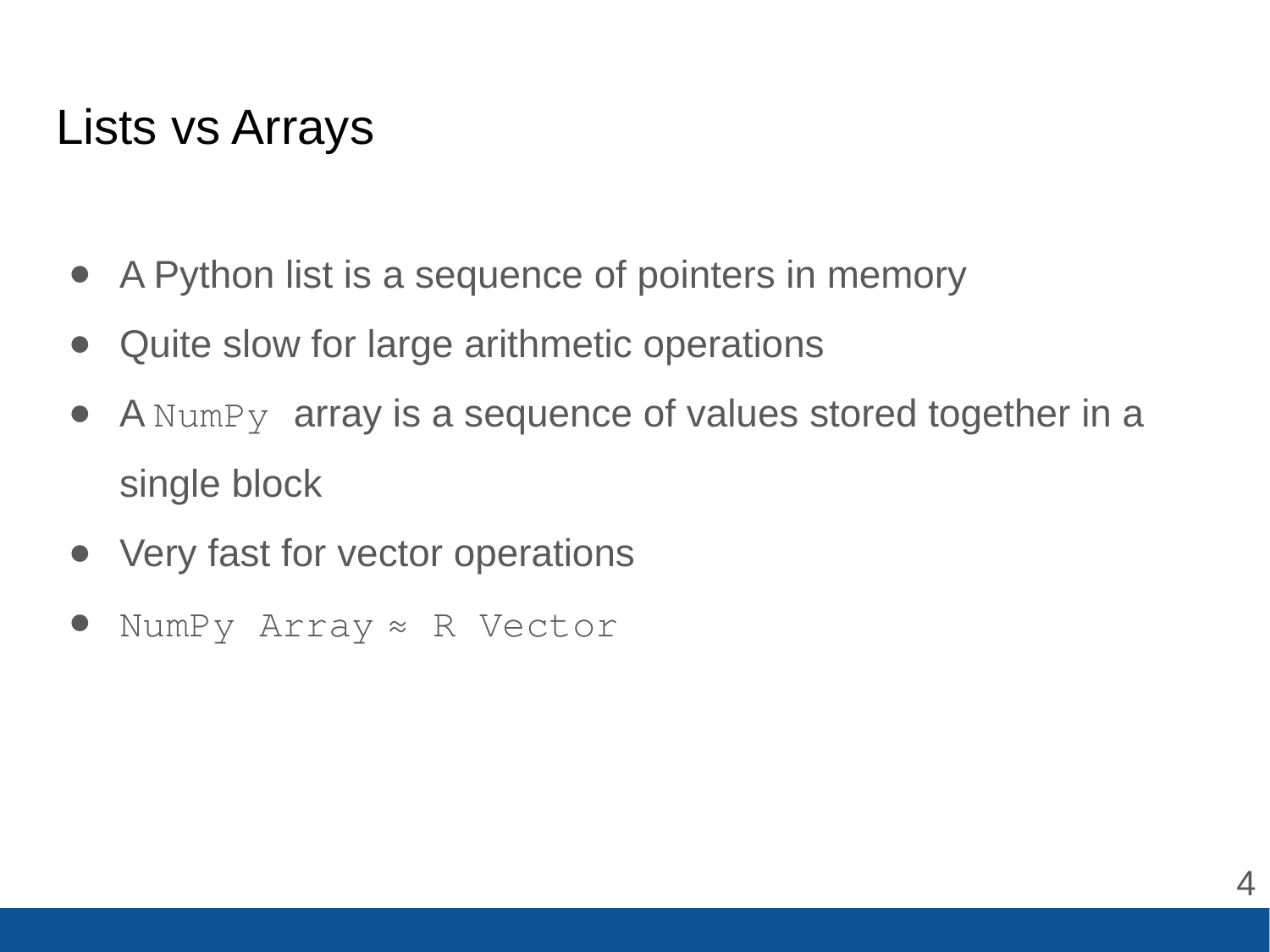

# Lists vs Arrays
A Python list is a sequence of pointers in memory
Quite slow for large arithmetic operations
A NumPy array is a sequence of values stored together in a single block
Very fast for vector operations
NumPy Array ≈ R Vector

4